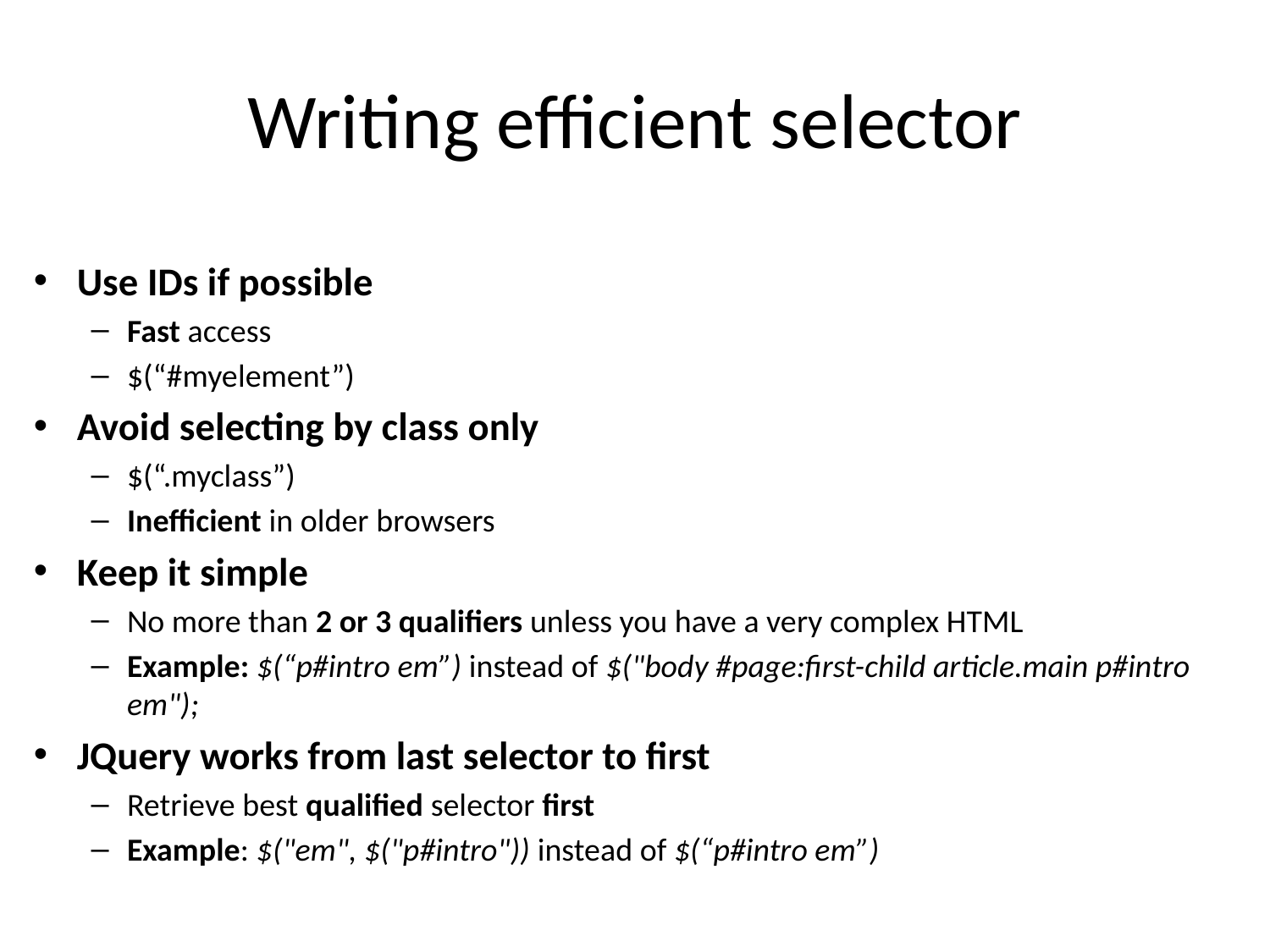

# Writing efficient selector
Use IDs if possible
Fast access
$(“#myelement”)
Avoid selecting by class only
$(“.myclass”)
Inefficient in older browsers
Keep it simple
No more than 2 or 3 qualifiers unless you have a very complex HTML
Example: $(“p#intro em”) instead of $("body #page:first-child article.main p#intro em");
JQuery works from last selector to first
Retrieve best qualified selector first
Example: $("em", $("p#intro")) instead of $(“p#intro em”)